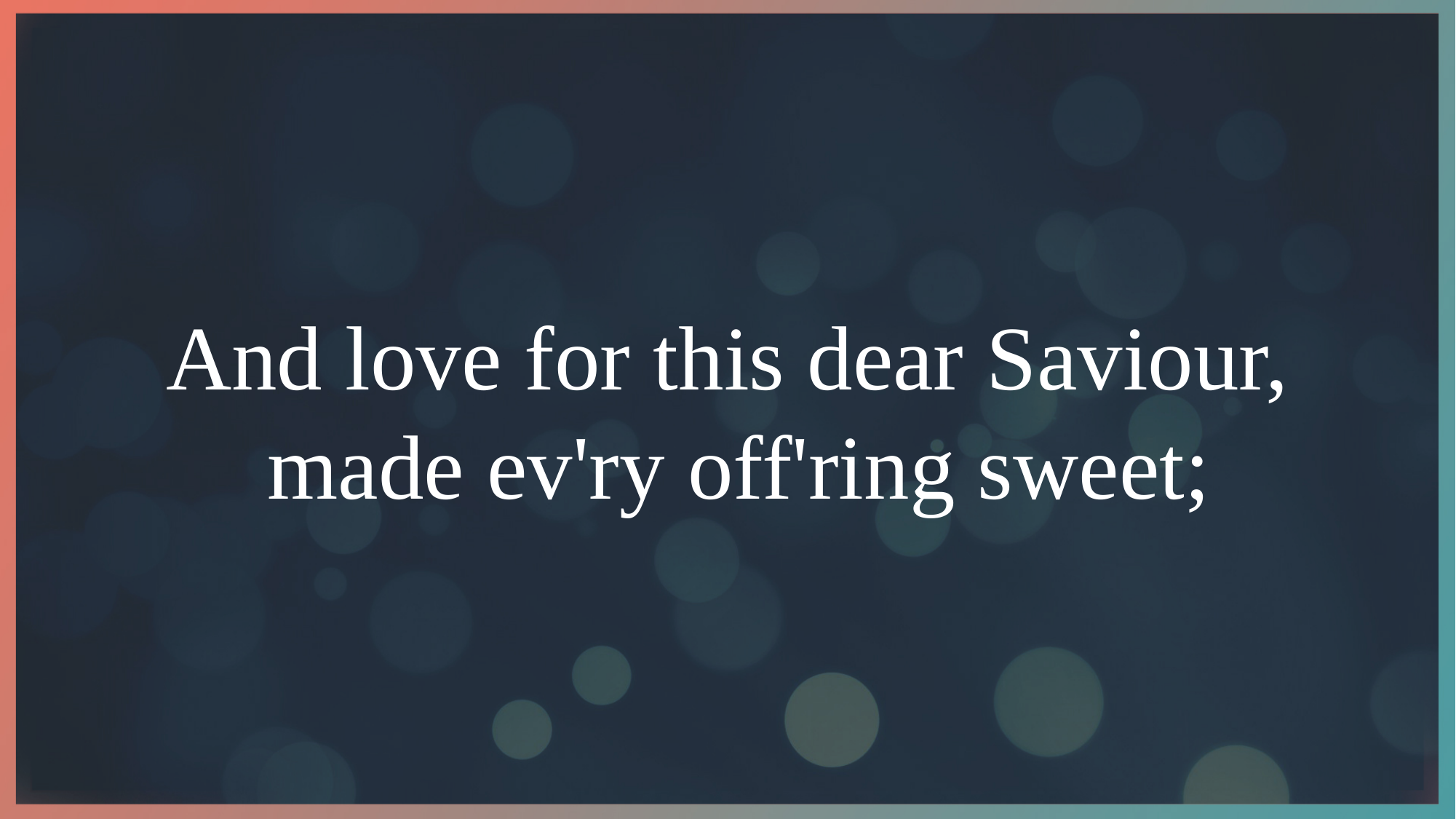

And love for this dear Saviour,
 made ev'ry off'ring sweet;